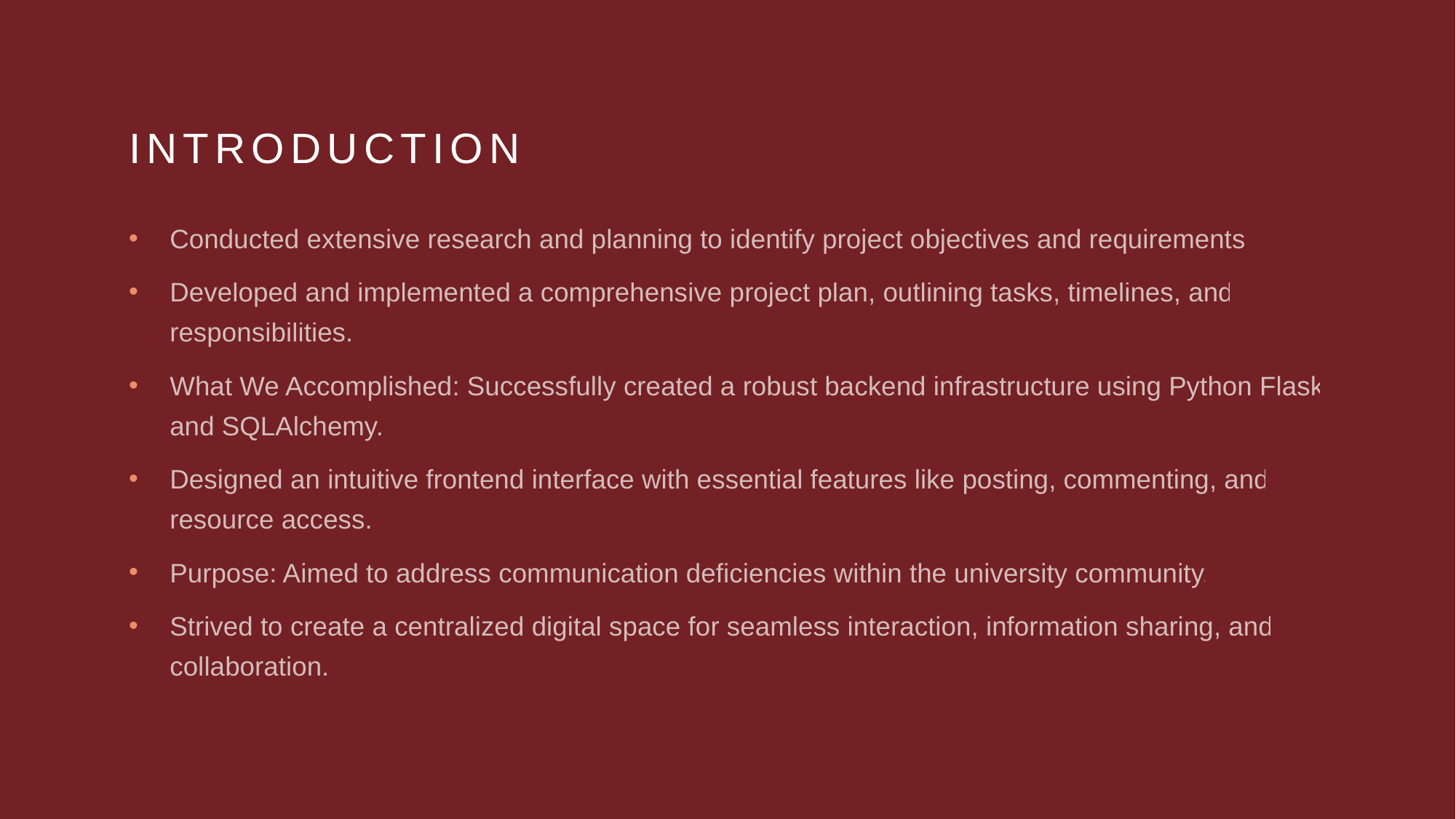

# Introduction
Conducted extensive research and planning to identify project objectives and requirements.
Developed and implemented a comprehensive project plan, outlining tasks, timelines, and responsibilities.
What We Accomplished: Successfully created a robust backend infrastructure using Python Flask and SQLAlchemy.
Designed an intuitive frontend interface with essential features like posting, commenting, and resource access.
Purpose: Aimed to address communication deficiencies within the university community.
Strived to create a centralized digital space for seamless interaction, information sharing, and collaboration.